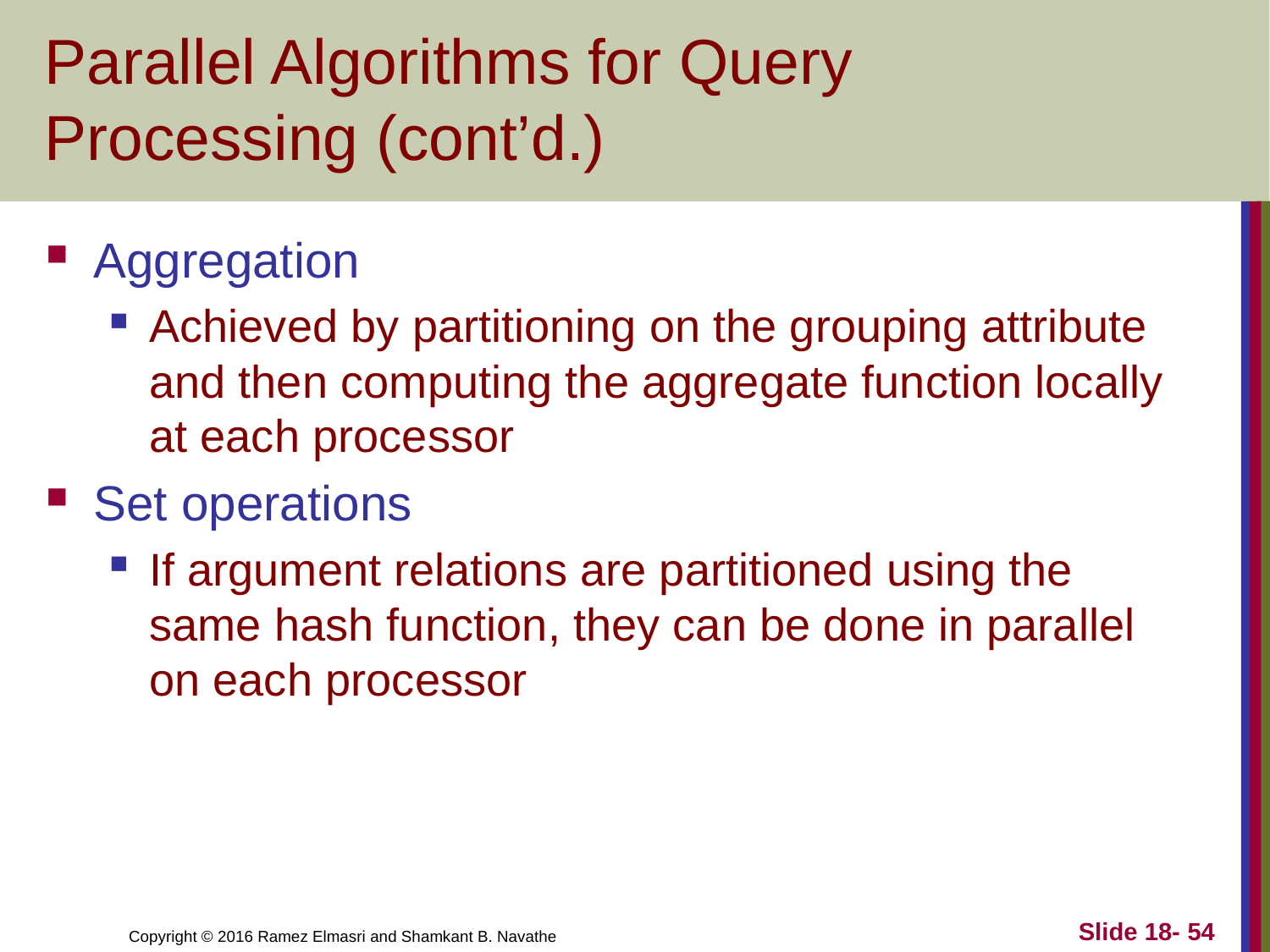

# Parallel Algorithms for Query Processing (cont’d.)
Aggregation
Achieved by partitioning on the grouping attribute and then computing the aggregate function locally at each processor
Set operations
If argument relations are partitioned using the same hash function, they can be done in parallel on each processor
Slide 18- 54